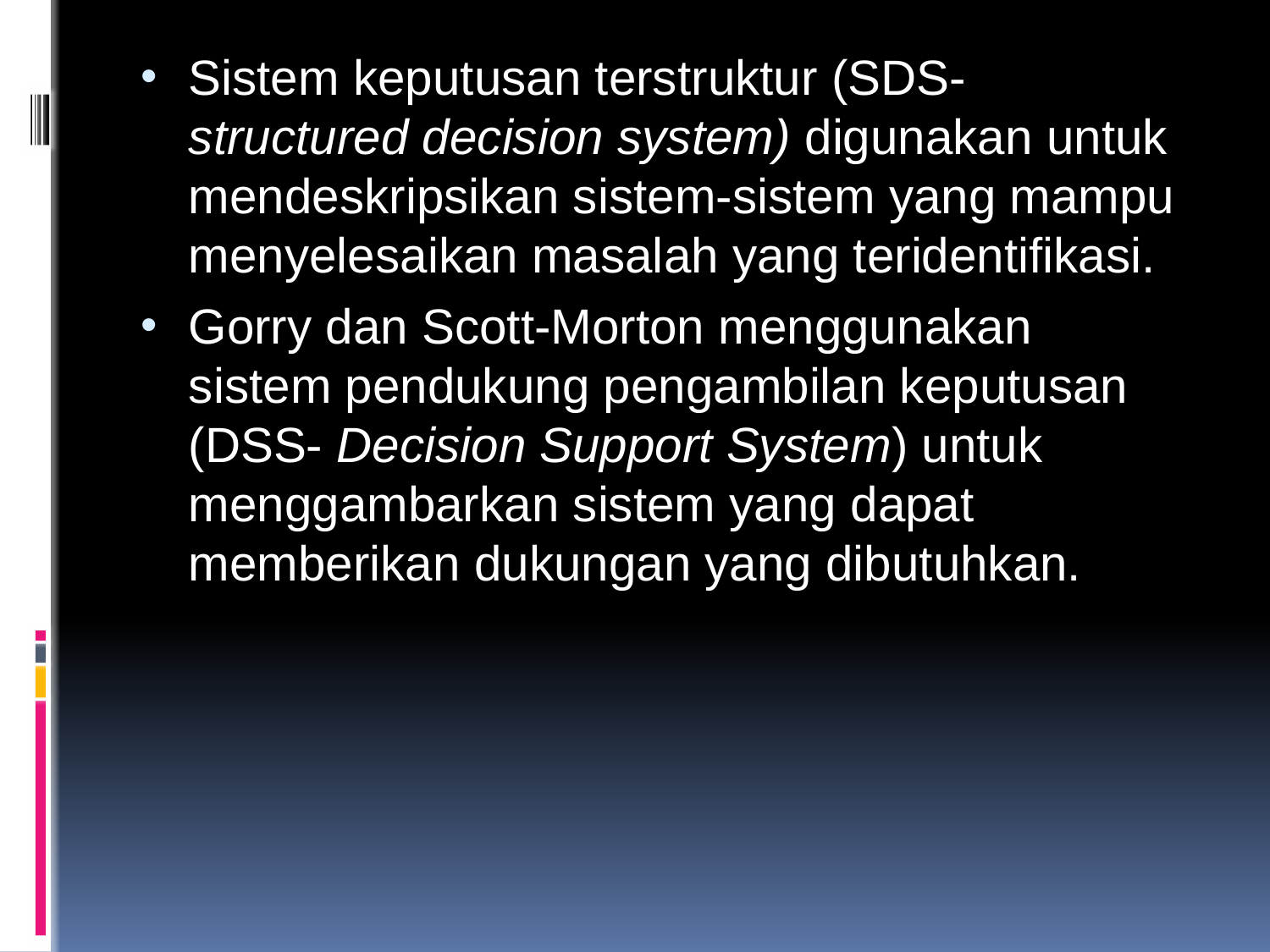

Sistem keputusan terstruktur (SDS-structured decision system) digunakan untuk mendeskripsikan sistem-sistem yang mampu menyelesaikan masalah yang teridentifikasi.
Gorry dan Scott-Morton menggunakan sistem pendukung pengambilan keputusan (DSS- Decision Support System) untuk menggambarkan sistem yang dapat memberikan dukungan yang dibutuhkan.